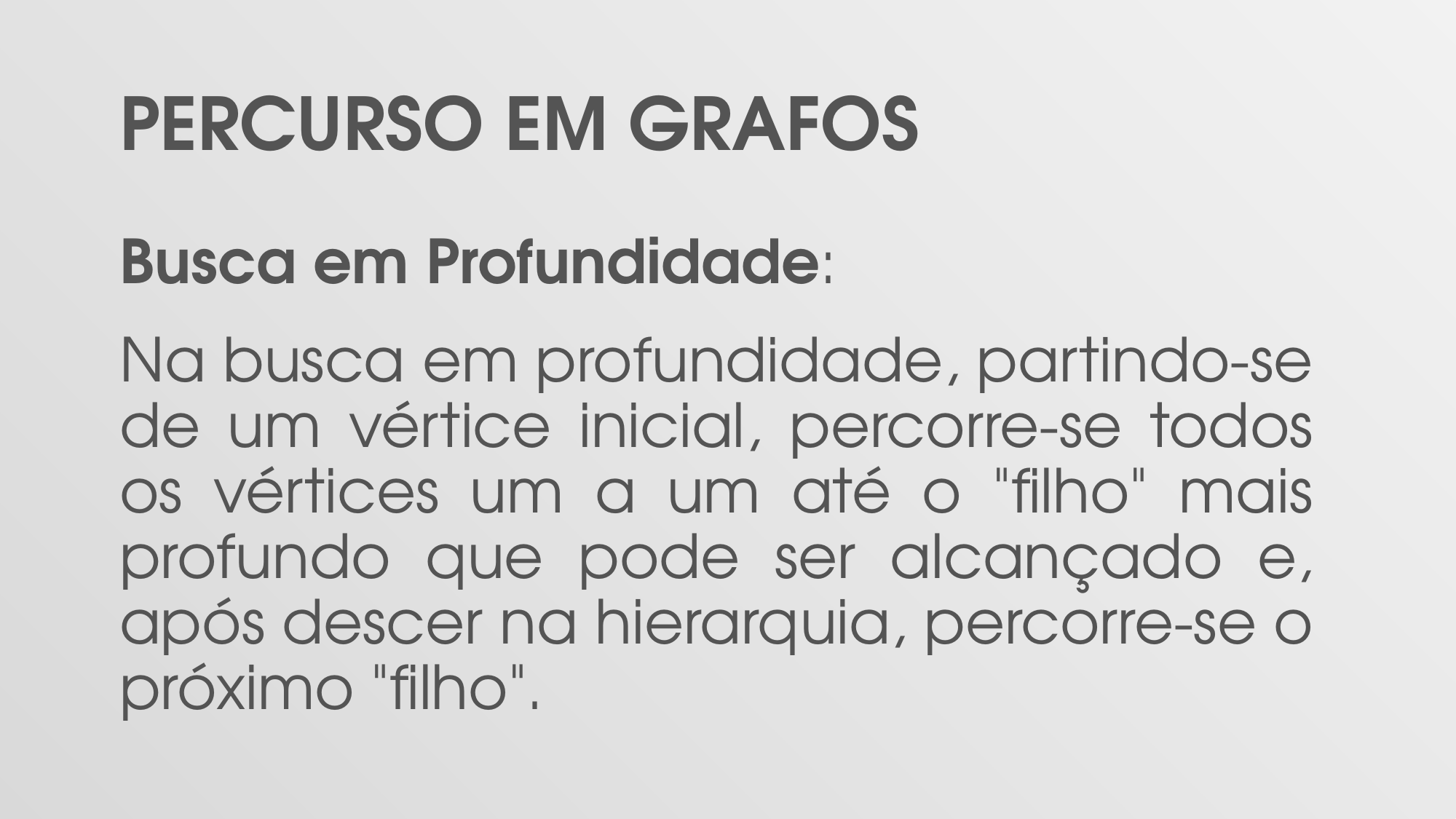

PERCURSO EM GRAFOS

Busca em Profundidade:

Na busca em profundidade, partindo-se de um vértice inicial, percorre-se todos os vértices um a um até o "filho" mais profundo que pode ser alcançado e, após descer na hierarquia, percorre-se o próximo "filho".